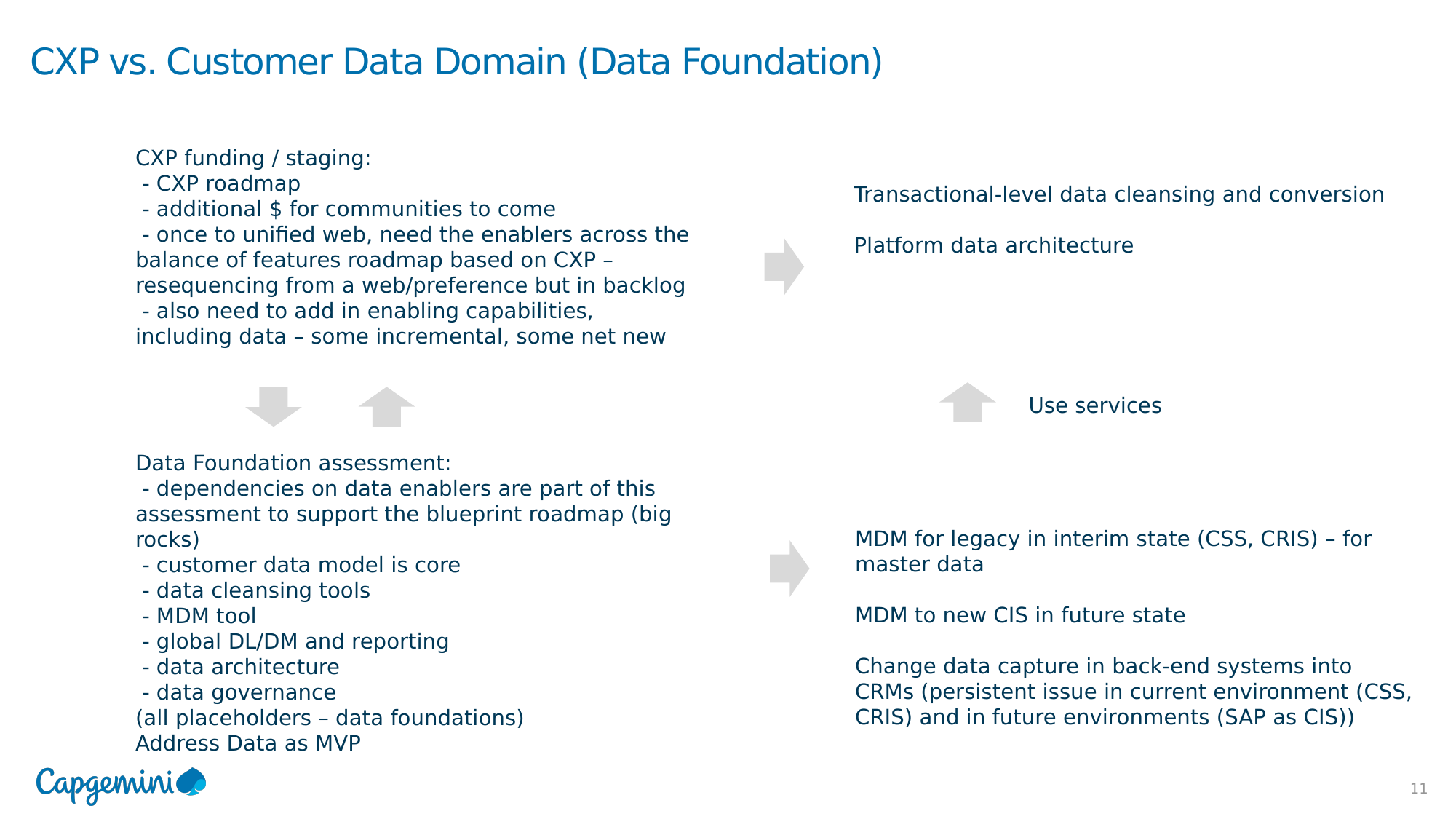

# CXP vs. Customer Data Domain (Data Foundation)
CXP funding / staging:
 - CXP roadmap
 - additional $ for communities to come
 - once to unified web, need the enablers across the balance of features roadmap based on CXP – resequencing from a web/preference but in backlog
 - also need to add in enabling capabilities, including data – some incremental, some net new

Data Foundation assessment:
 - dependencies on data enablers are part of this assessment to support the blueprint roadmap (big rocks)
 - customer data model is core
 - data cleansing tools
 - MDM tool
 - global DL/DM and reporting
 - data architecture
 - data governance
(all placeholders – data foundations)
Address Data as MVP
Transactional-level data cleansing and conversion

Platform data architecture

Use services

MDM for legacy in interim state (CSS, CRIS) – for master data

MDM to new CIS in future state

Change data capture in back-end systems into CRMs (persistent issue in current environment (CSS, CRIS) and in future environments (SAP as CIS))